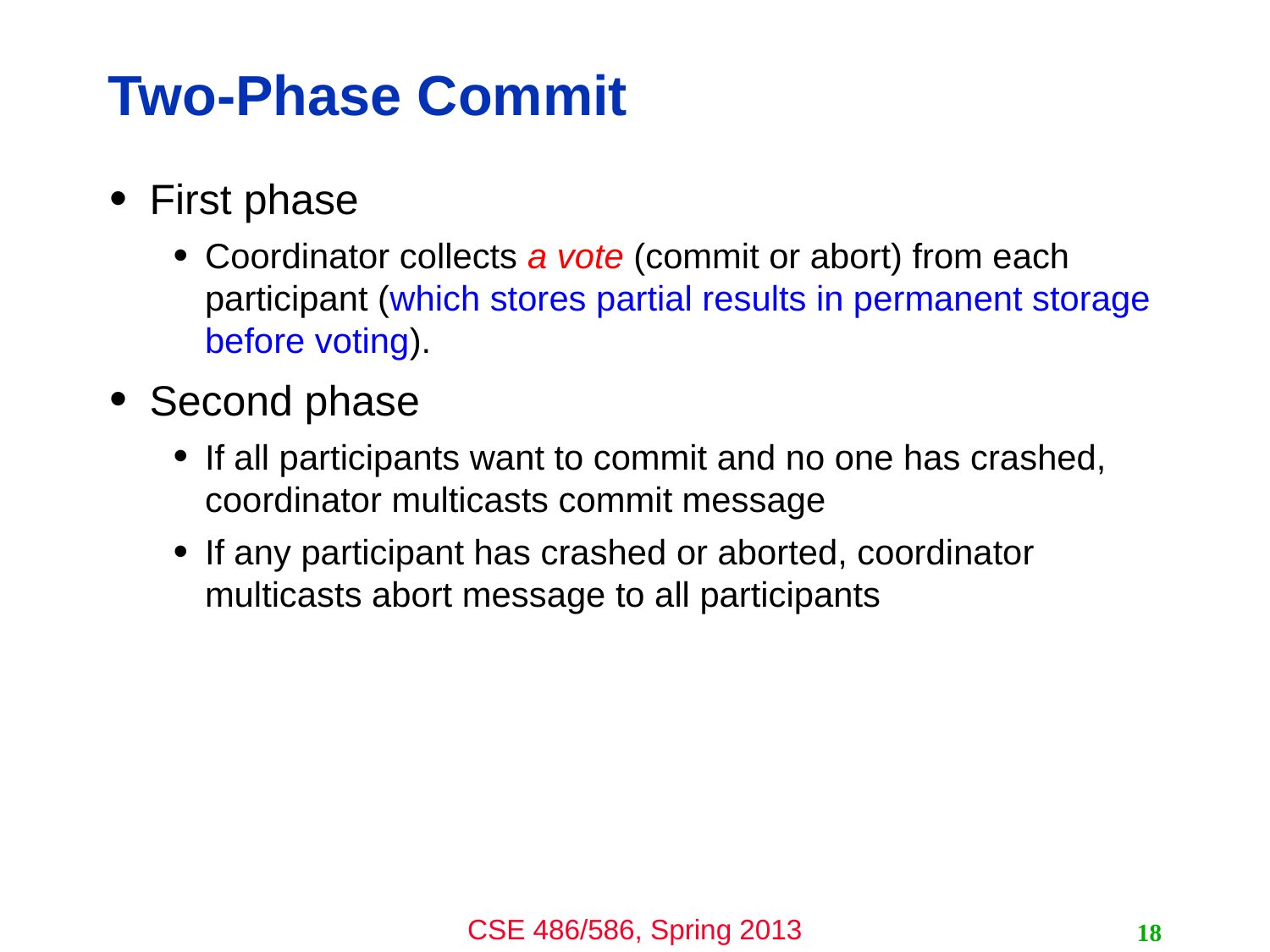

# Two-Phase Commit
First phase
Coordinator collects a vote (commit or abort) from each participant (which stores partial results in permanent storage before voting).
Second phase
If all participants want to commit and no one has crashed, coordinator multicasts commit message
If any participant has crashed or aborted, coordinator multicasts abort message to all participants
18